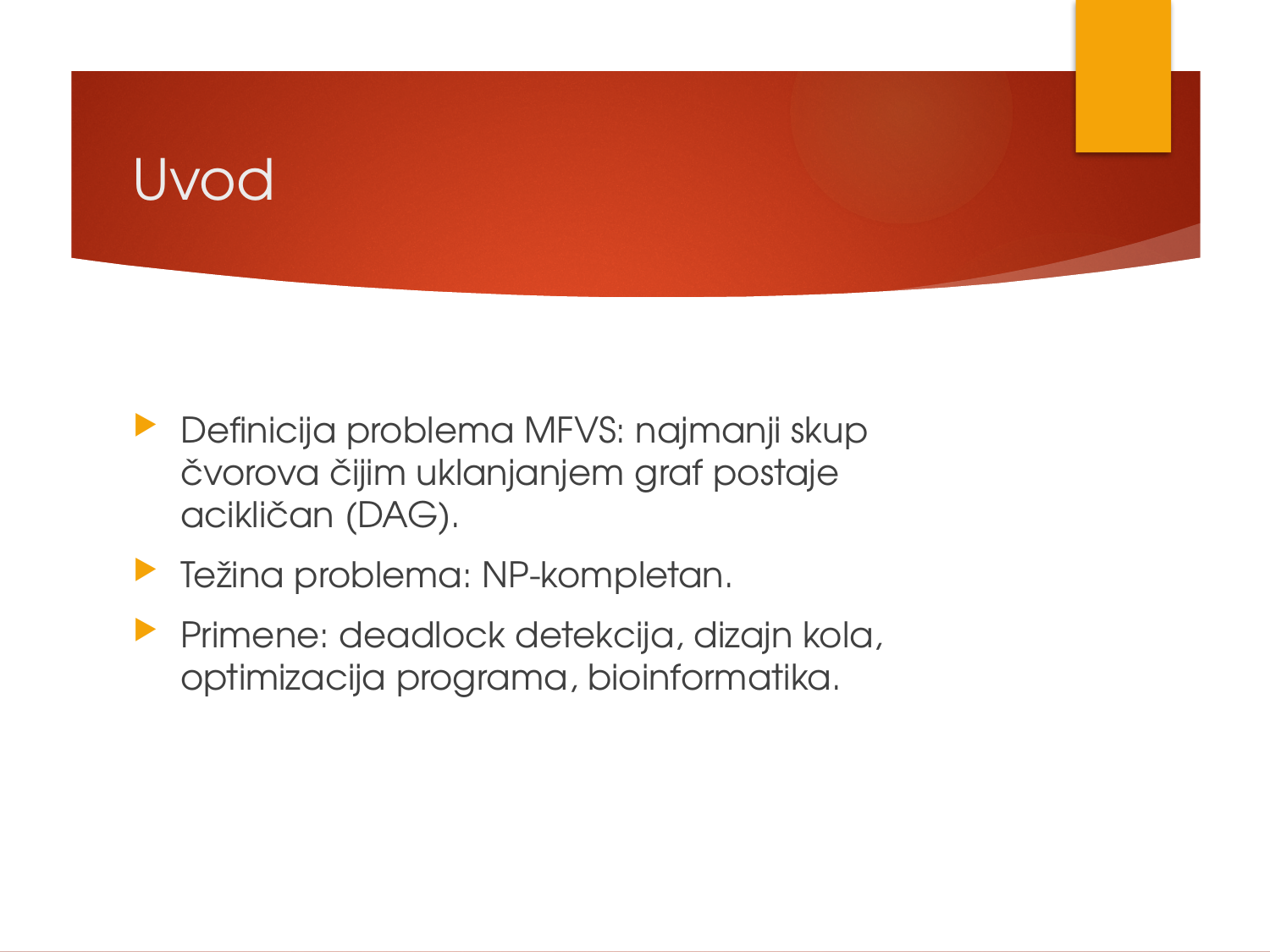

# Uvod

Definicija problema MFVS: najmanji skup čvorova čijim uklanjanjem graf postaje acikličan (DAG).
Težina problema: NP-kompletan.
Primene: deadlock detekcija, dizajn kola, optimizacija programa, bioinformatika.